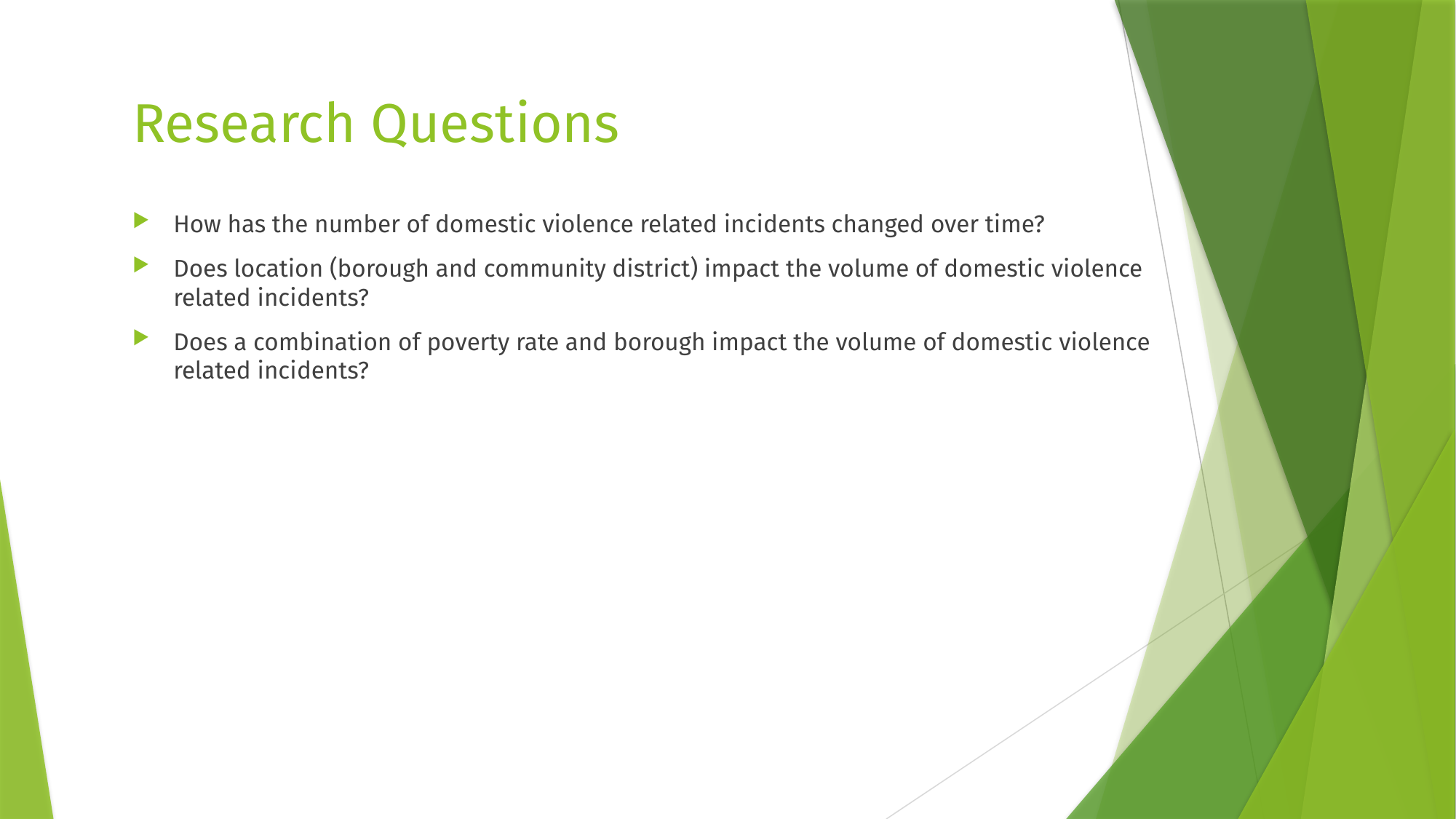

# Research Questions
How has the number of domestic violence related incidents changed over time?
Does location (borough and community district) impact the volume of domestic violence related incidents?
Does a combination of poverty rate and borough impact the volume of domestic violence related incidents?